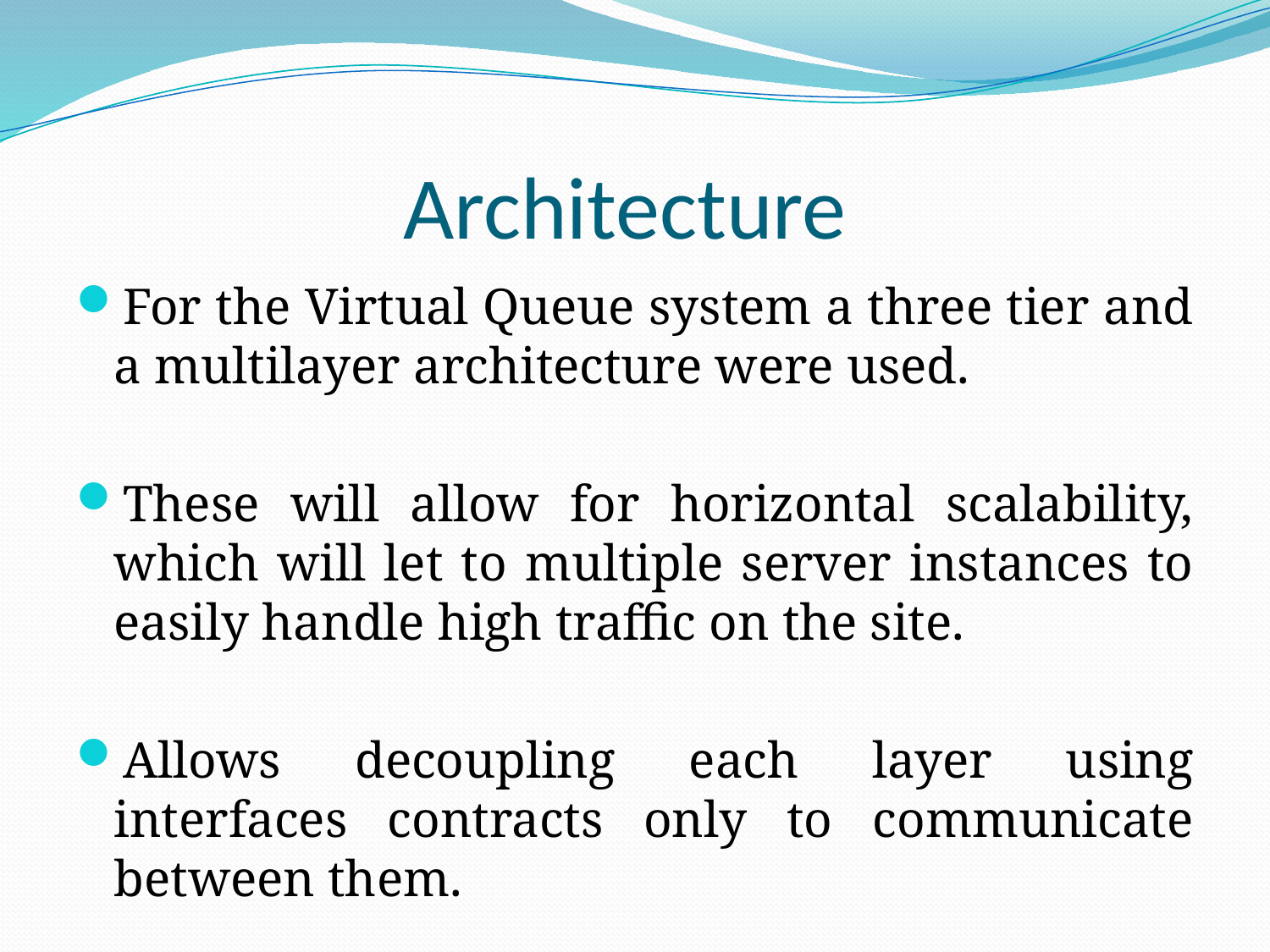

# Architecture
For the Virtual Queue system a three tier and a multilayer architecture were used.

These will allow for horizontal scalability, which will let to multiple server instances to easily handle high traffic on the site.

Allows decoupling each layer using interfaces contracts only to communicate between them.